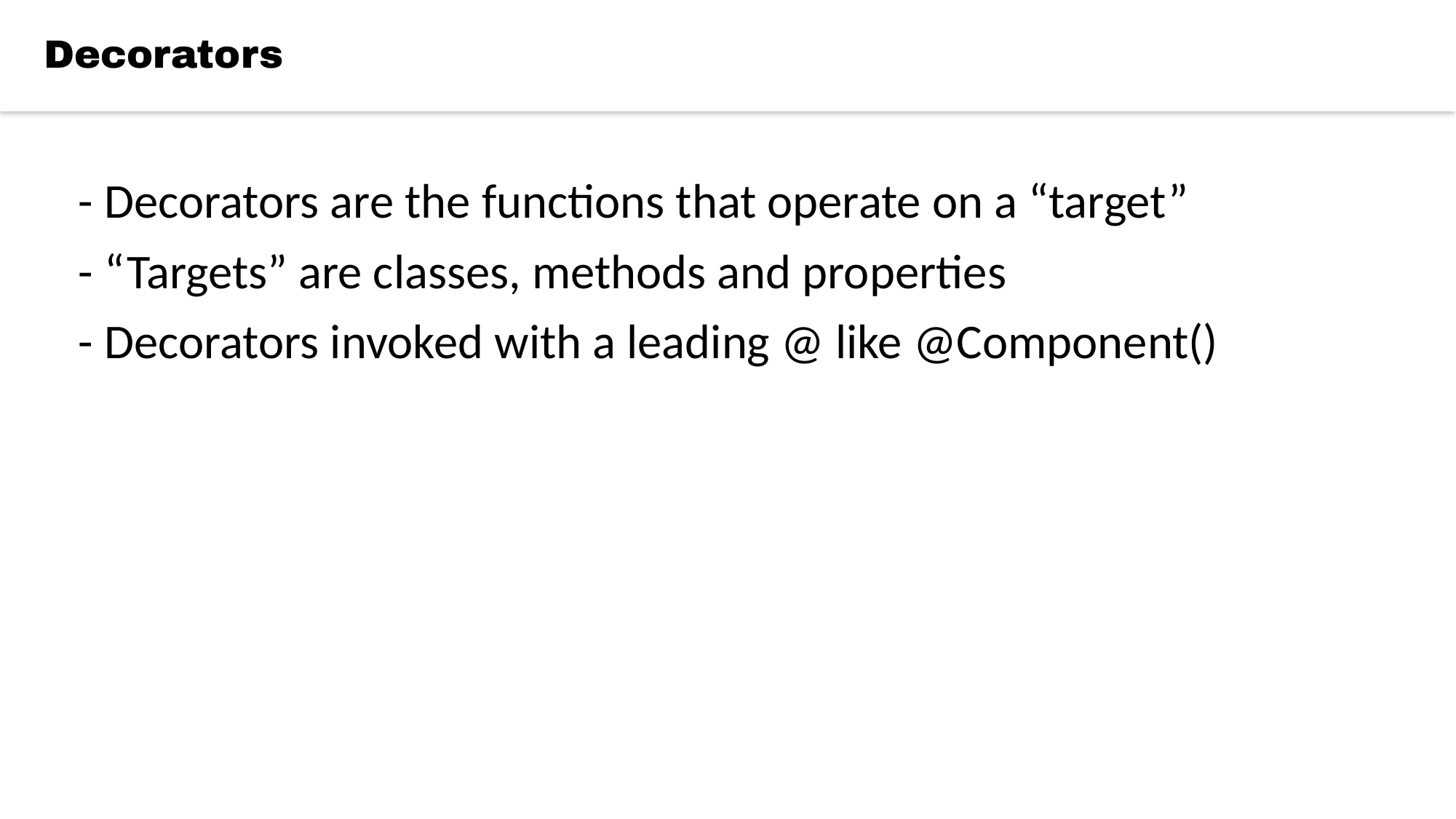

Decorators
 - Decorators are the functions that operate on a “target”
 - “Targets” are classes, methods and properties
 - Decorators invoked with a leading @ like @Component()